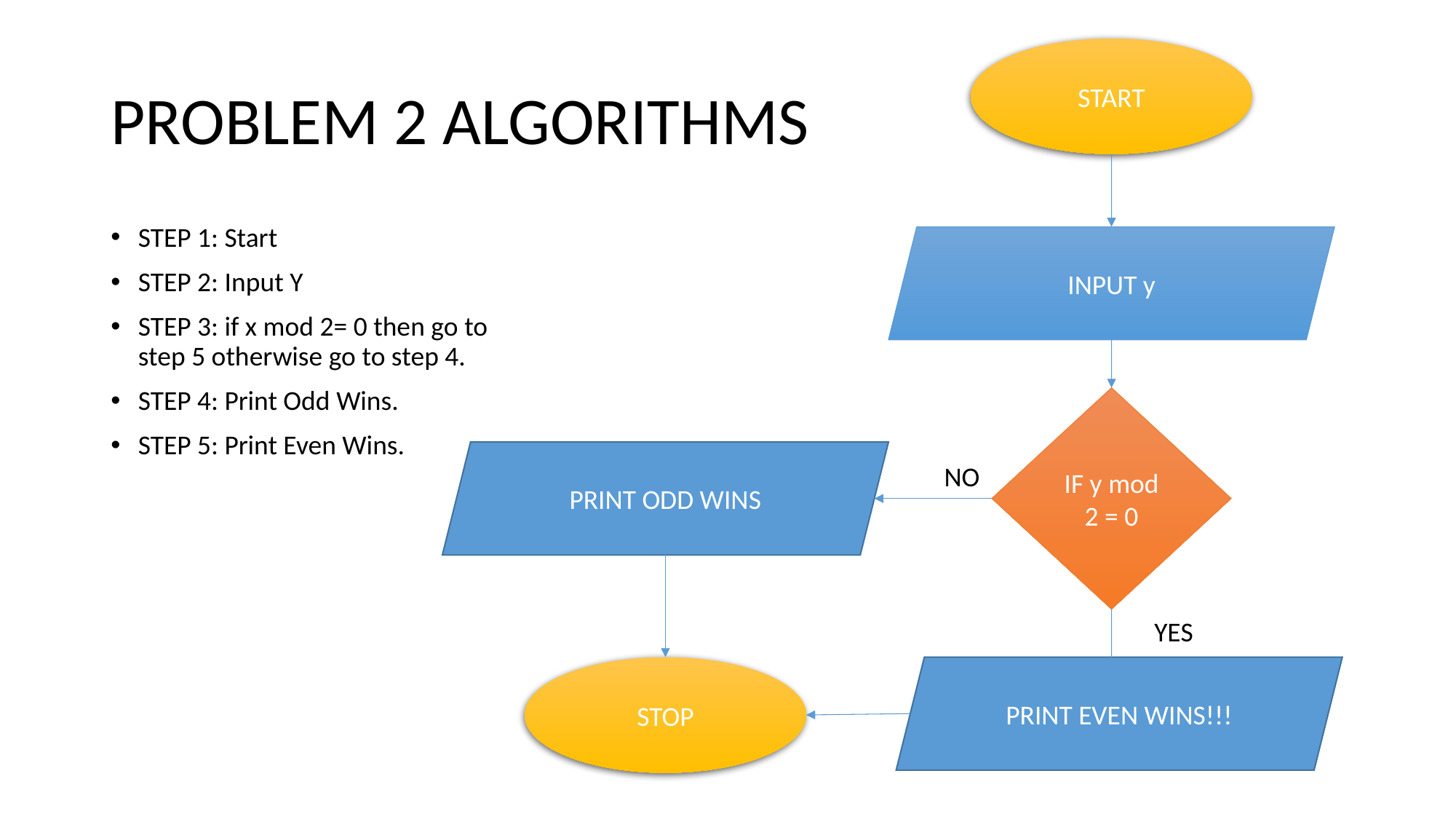

START
# PROBLEM 2 ALGORITHMS
STEP 1: Start
STEP 2: Input Y
STEP 3: if x mod 2= 0 then go to step 5 otherwise go to step 4.
STEP 4: Print Odd Wins.
STEP 5: Print Even Wins.
INPUT y
IF y mod 2 = 0
PRINT ODD WINS
NO
YES
STOP
PRINT EVEN WINS!!!